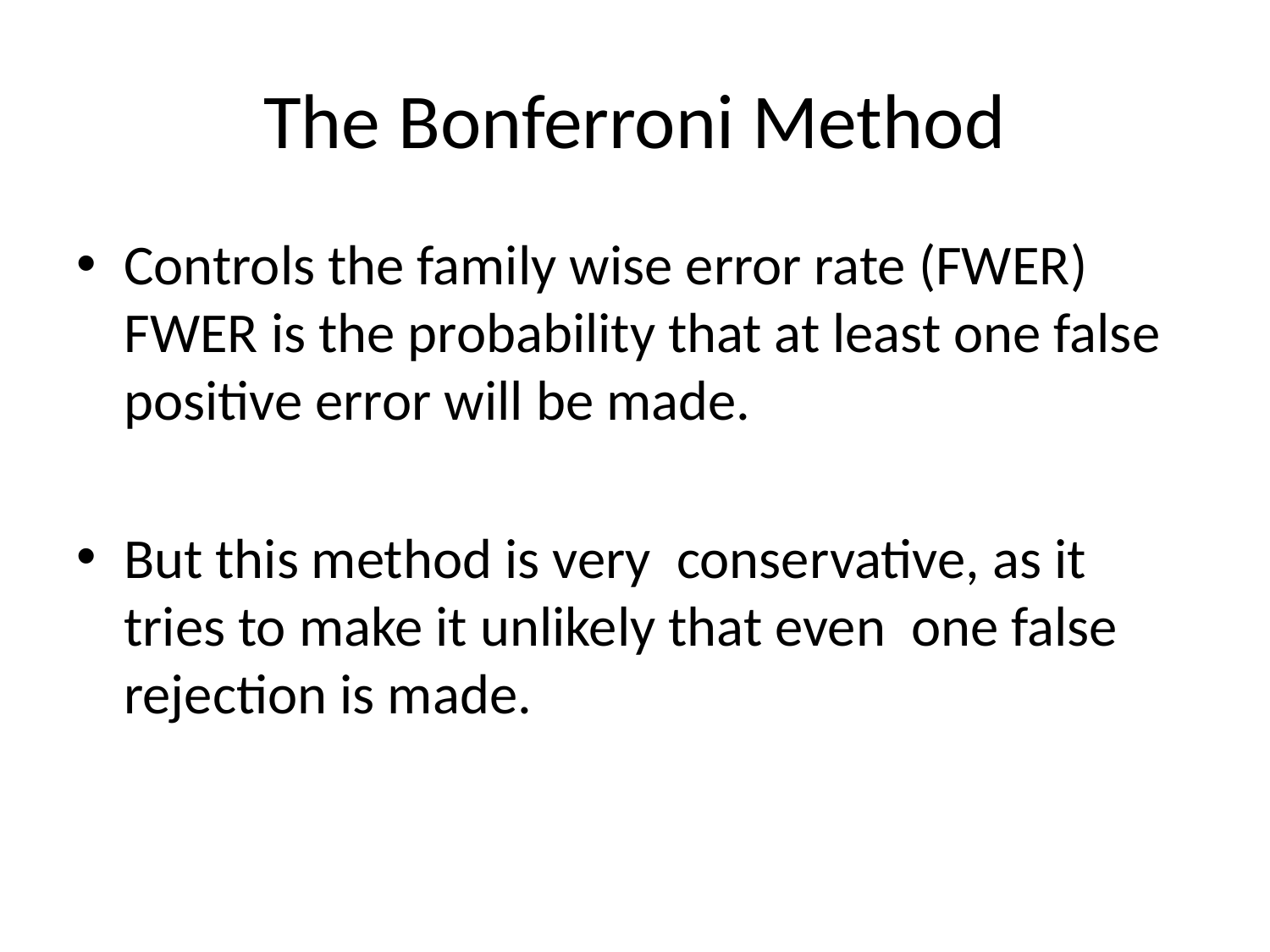

# The Bonferroni Method
Controls the family wise error rate (FWER) FWER is the probability that at least one false positive error will be made.

But this method is very  conservative, as it tries to make it unlikely that even  one false rejection is made.